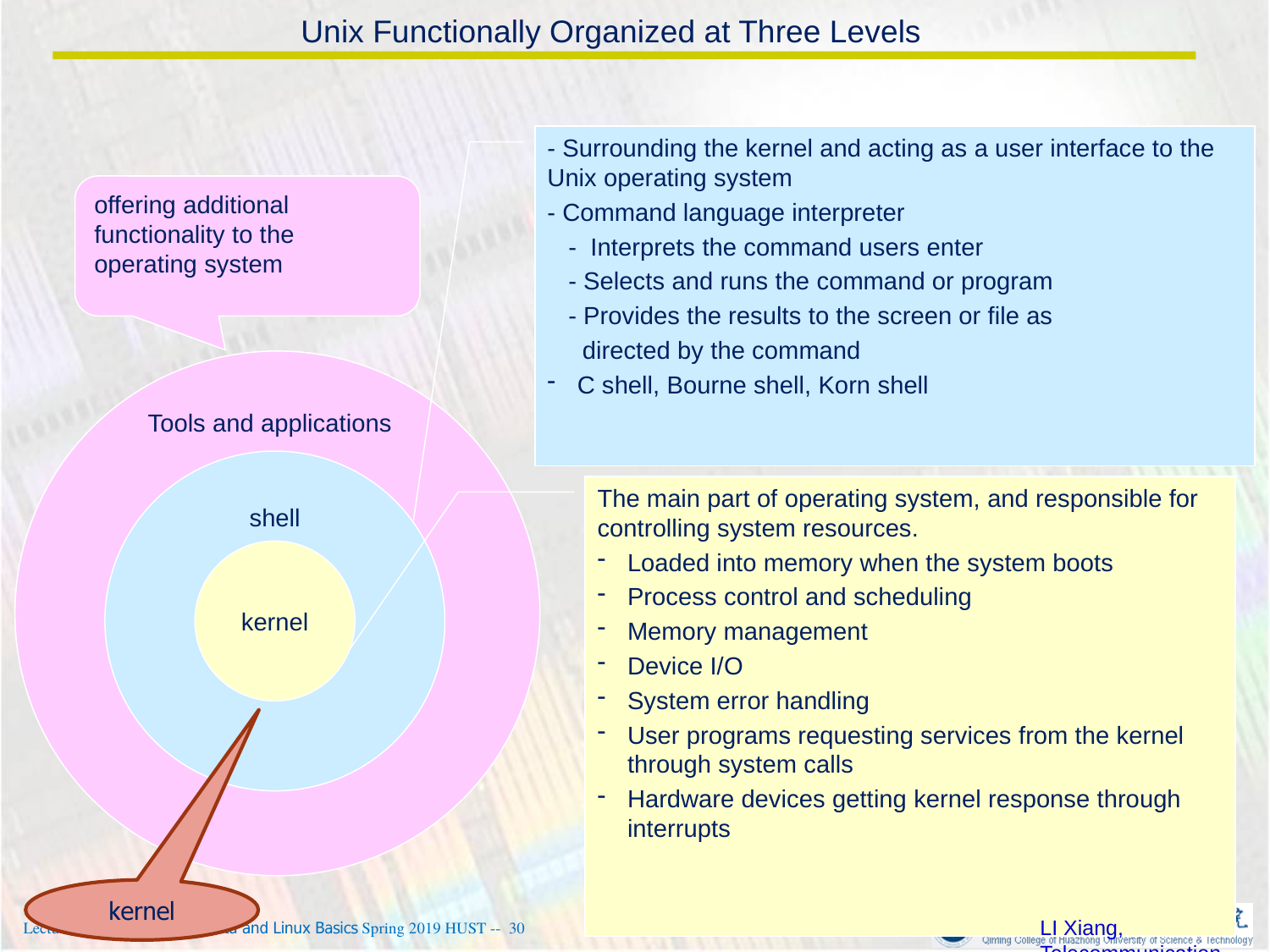

# Unix Functionally Organized at Three Levels
- Surrounding the kernel and acting as a user interface to the Unix operating system
- Command language interpreter
   -  Interprets the command users enter
   - Selects and runs the command or program
   - Provides the results to the screen or file as
     directed by the command
C shell, Bourne shell, Korn shell
offering additional functionality to the operating system

Tools and applications
shell
The main part of operating system, and responsible for controlling system resources.
Loaded into memory when the system boots
Process control and scheduling
Memory management
Device I/O
System error handling
User programs requesting services from the kernel through system calls
Hardware devices getting kernel response through interrupts
kernel
kernel
LI Xiang, Telecommunication Division, NMC, China